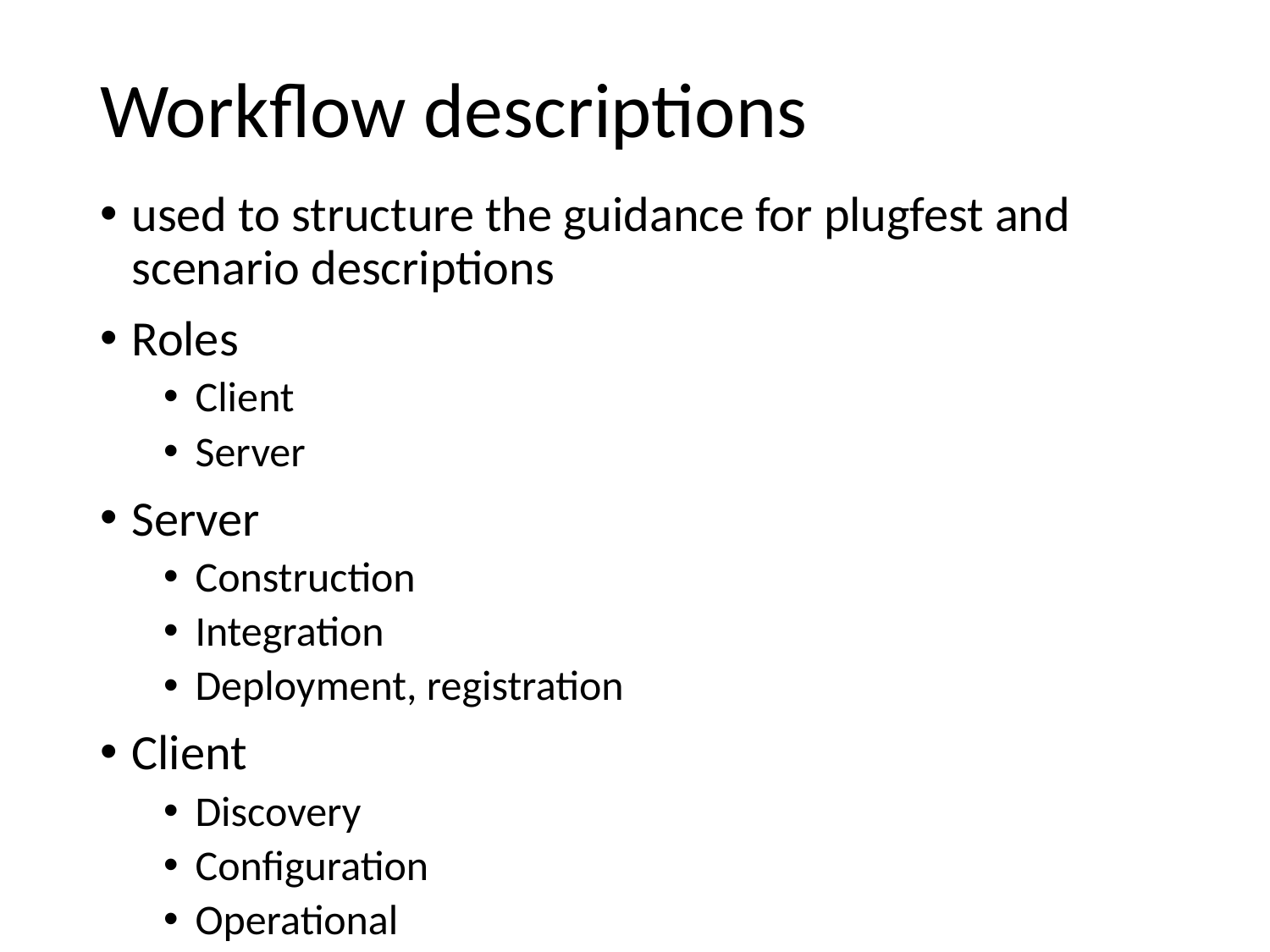

# Workflow descriptions
used to structure the guidance for plugfest and scenario descriptions
Roles
Client
Server
Server
Construction
Integration
Deployment, registration
Client
Discovery
Configuration
Operational